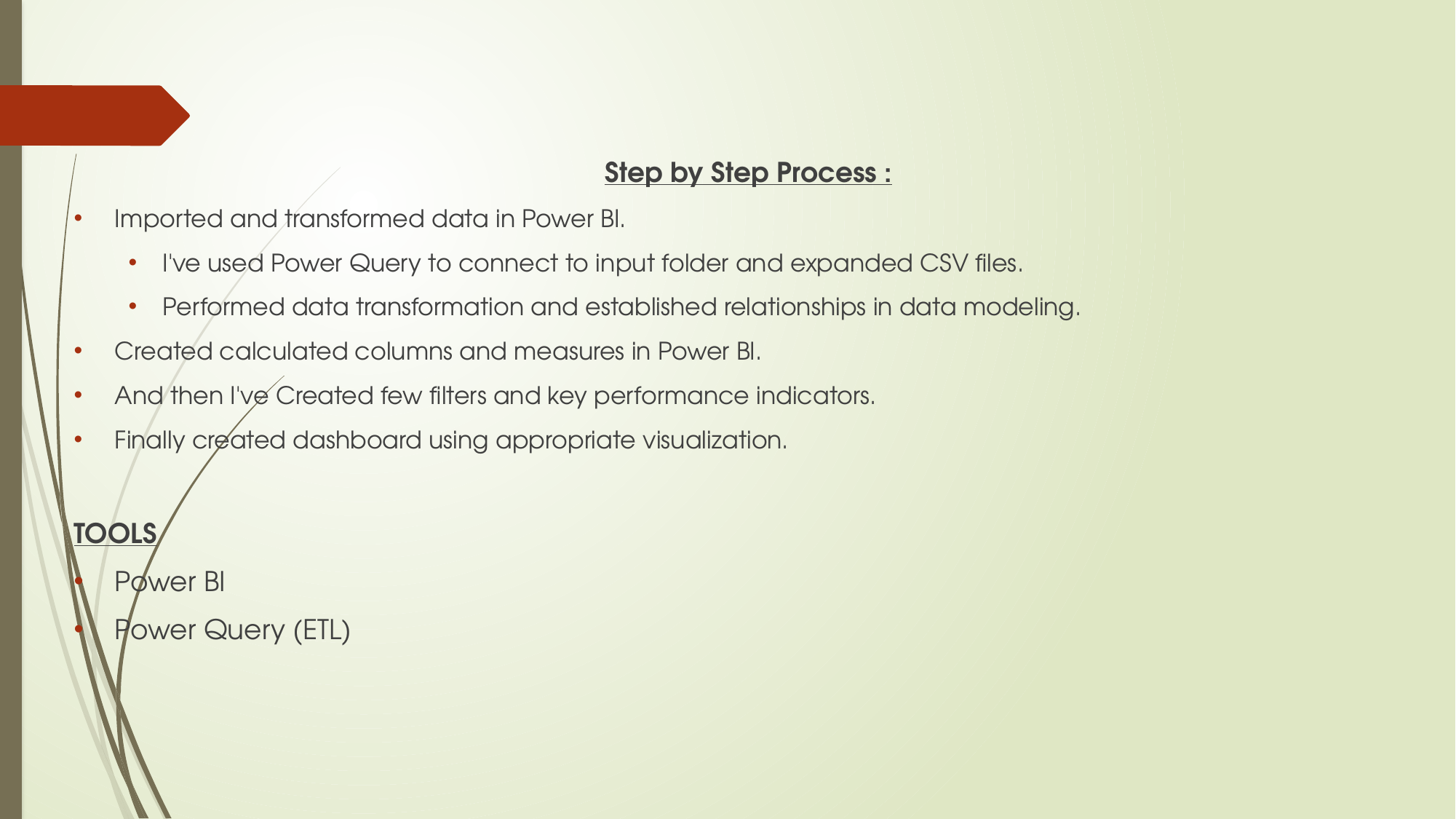

Step by Step Process :
Imported and transformed data in Power BI.
I've used Power Query to connect to input folder and expanded CSV files.
Performed data transformation and established relationships in data modeling.
Created calculated columns and measures in Power BI.
And then I've Created few filters and key performance indicators.
Finally created dashboard using appropriate visualization.

TOOLS
Power BI
Power Query (ETL)